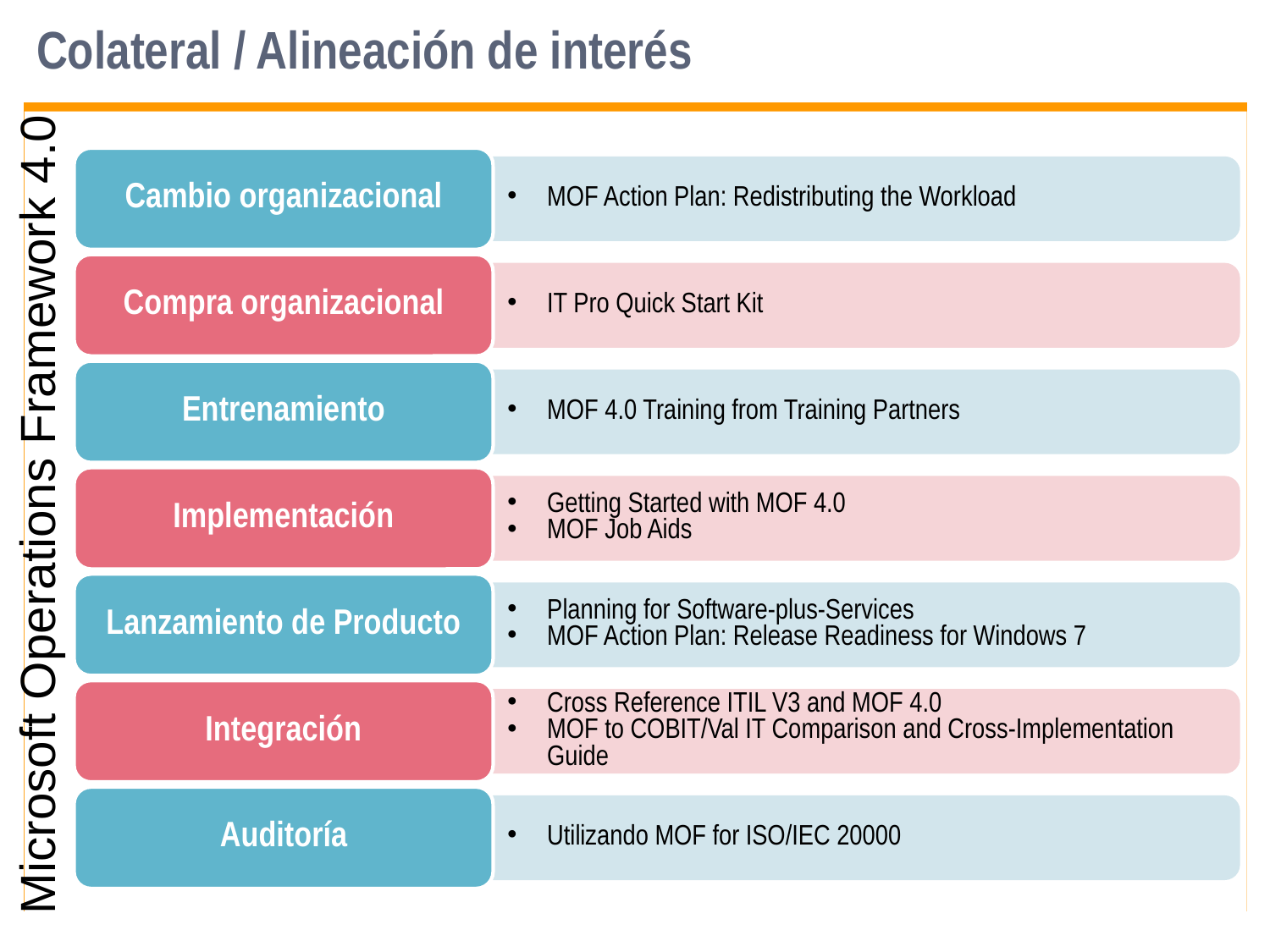

# Colateral / Alineación de interés
Cambio organizacional
Compra organizacional
IT Pro Quick Start Kit
MOF Action Plan: Redistributing the Workload
Entrenamiento
MOF 4.0 Training from Training Partners
Implementación
Getting Started with MOF 4.0
MOF Job Aids
Lanzamiento de Producto
Planning for Software-plus-Services
MOF Action Plan: Release Readiness for Windows 7
Integración
Cross Reference ITIL V3 and MOF 4.0
MOF to COBIT/Val IT Comparison and Cross-Implementation Guide
Auditoría
Utilizando MOF for ISO/IEC 20000
Microsoft Operations Framework 4.0